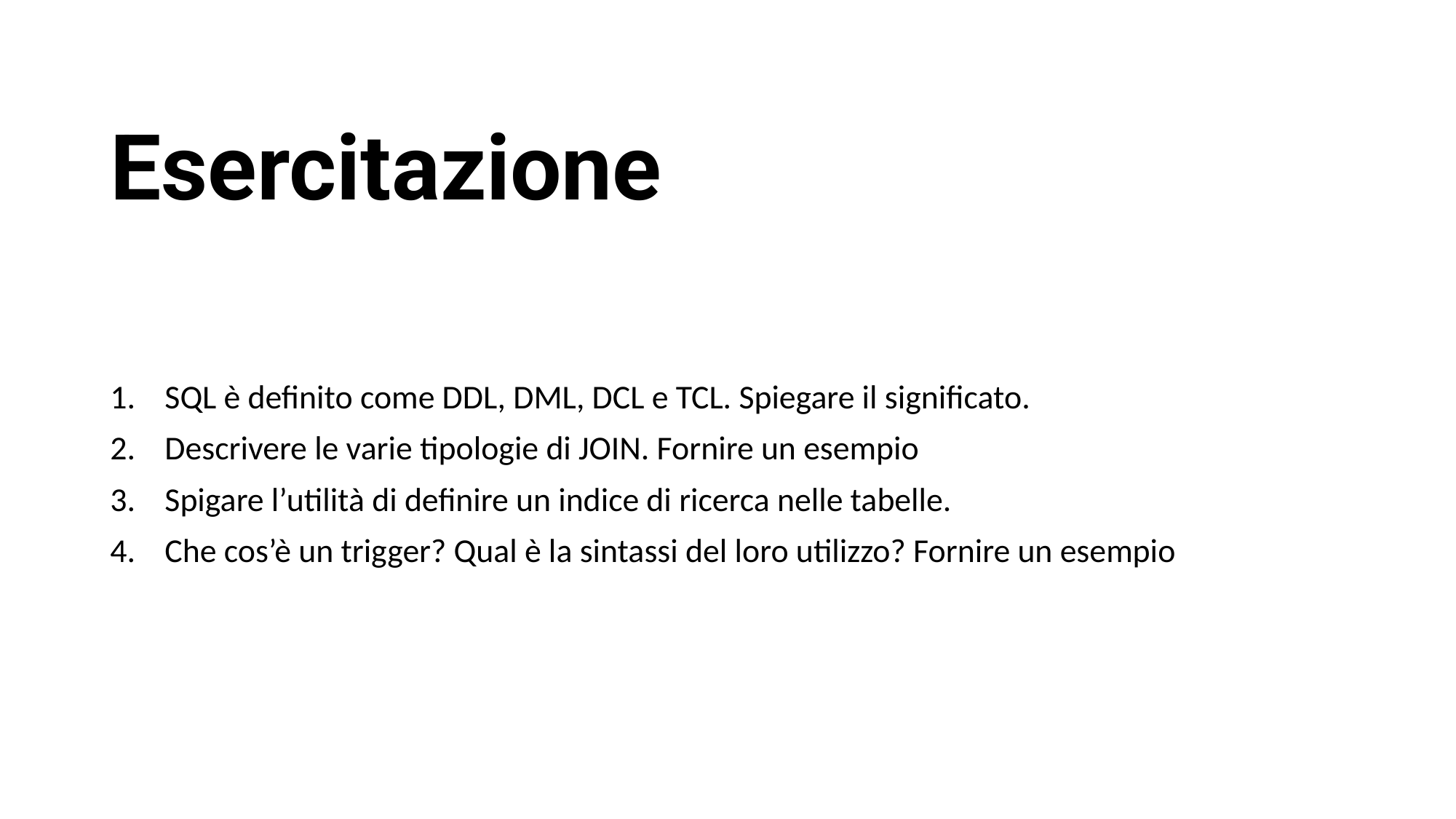

# Esercitazione

SQL è definito come DDL, DML, DCL e TCL. Spiegare il significato.
Descrivere le varie tipologie di JOIN. Fornire un esempio
Spigare l’utilità di definire un indice di ricerca nelle tabelle.
Che cos’è un trigger? Qual è la sintassi del loro utilizzo? Fornire un esempio